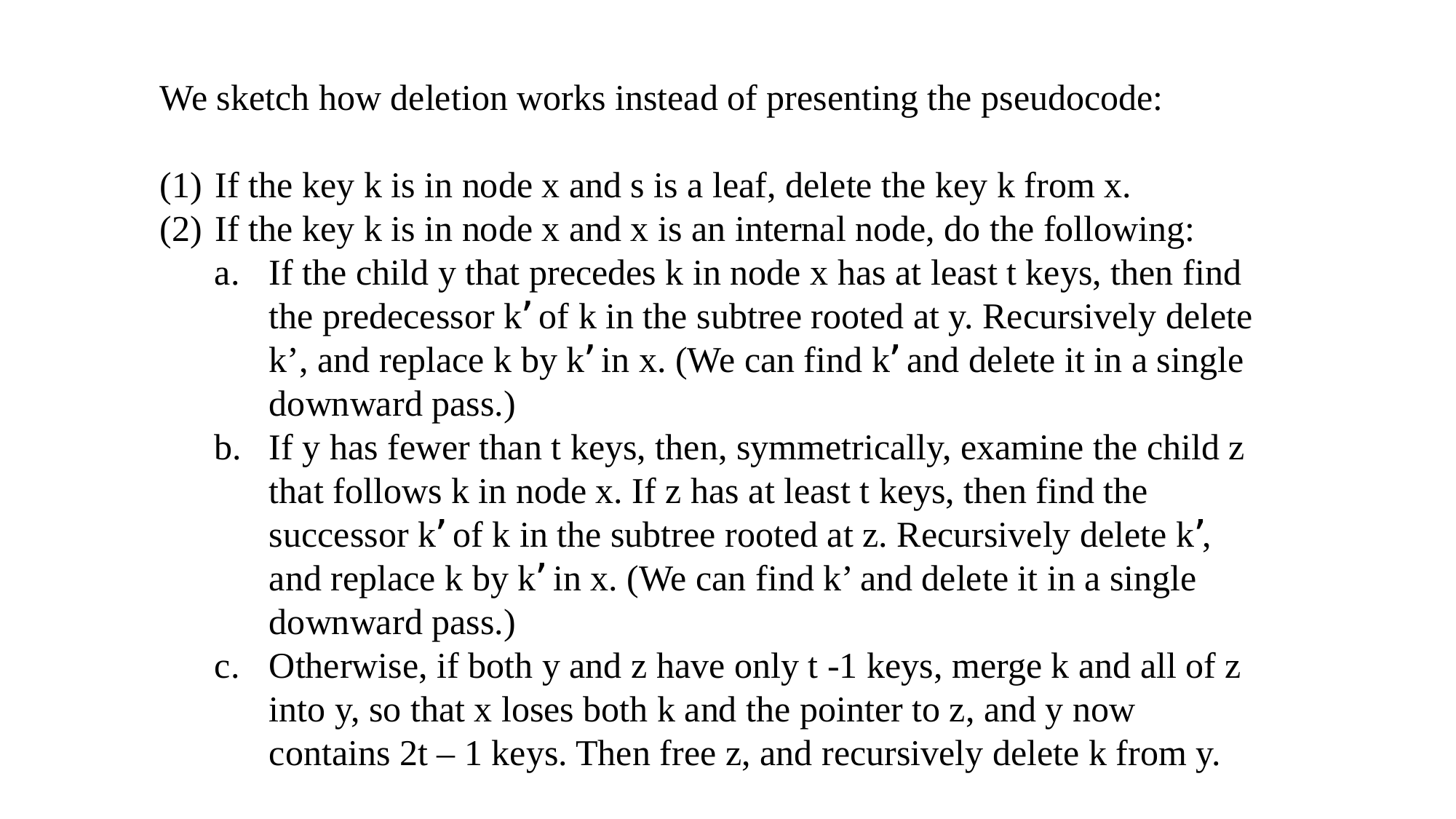

We sketch how deletion works instead of presenting the pseudocode:

If the key k is in node x and s is a leaf, delete the key k from x.
If the key k is in node x and x is an internal node, do the following:
If the child y that precedes k in node x has at least t keys, then find the predecessor k’ of k in the subtree rooted at y. Recursively delete k’, and replace k by k’ in x. (We can find k’ and delete it in a single downward pass.)
If y has fewer than t keys, then, symmetrically, examine the child z that follows k in node x. If z has at least t keys, then find the successor k’ of k in the subtree rooted at z. Recursively delete k’, and replace k by k’ in x. (We can find k’ and delete it in a single downward pass.)
Otherwise, if both y and z have only t -1 keys, merge k and all of z into y, so that x loses both k and the pointer to z, and y now contains 2t – 1 keys. Then free z, and recursively delete k from y.